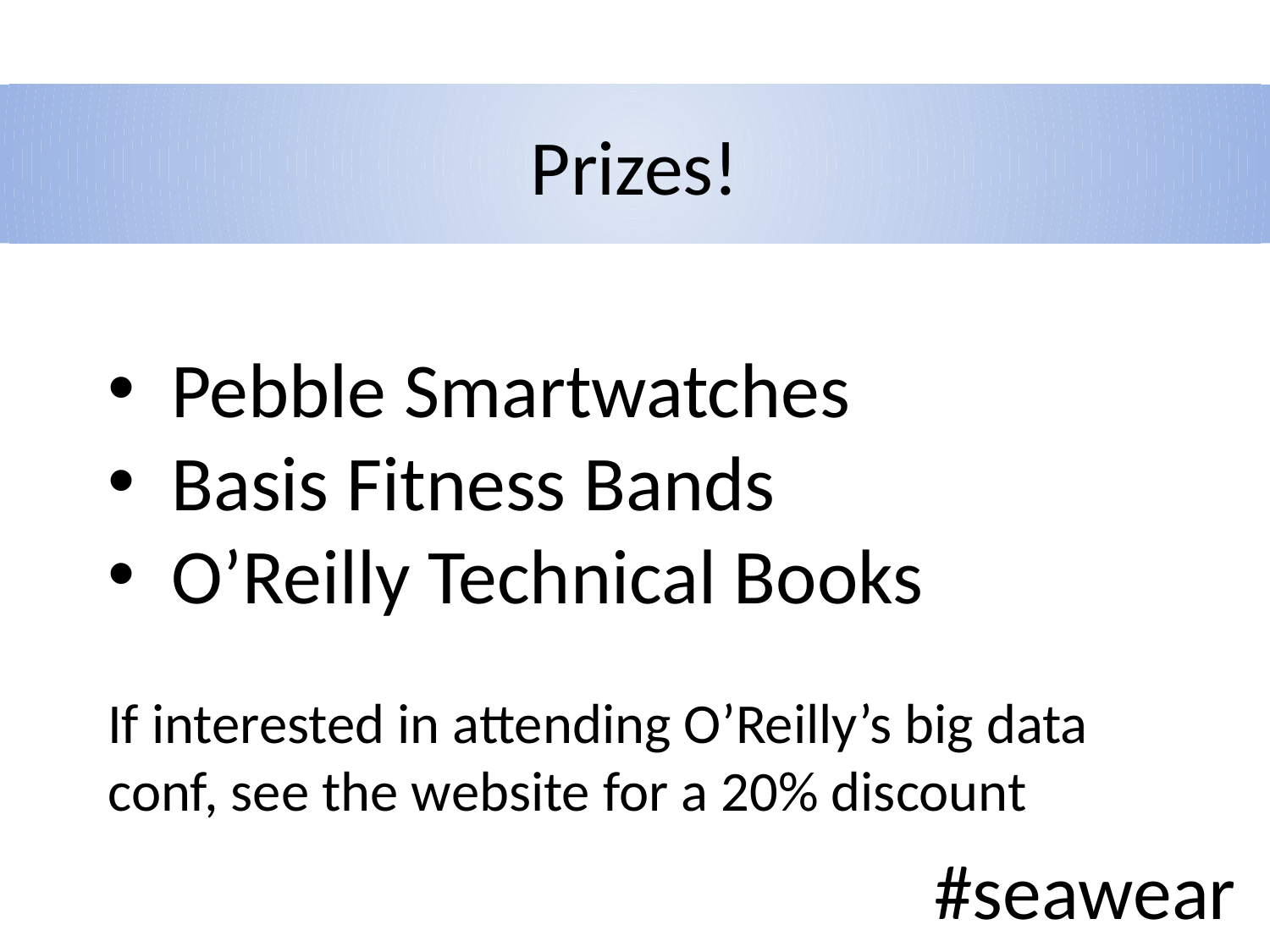

# Prizes!
Pebble Smartwatches
Basis Fitness Bands
O’Reilly Technical Books

If interested in attending O’Reilly’s big data conf, see the website for a 20% discount
#seawear